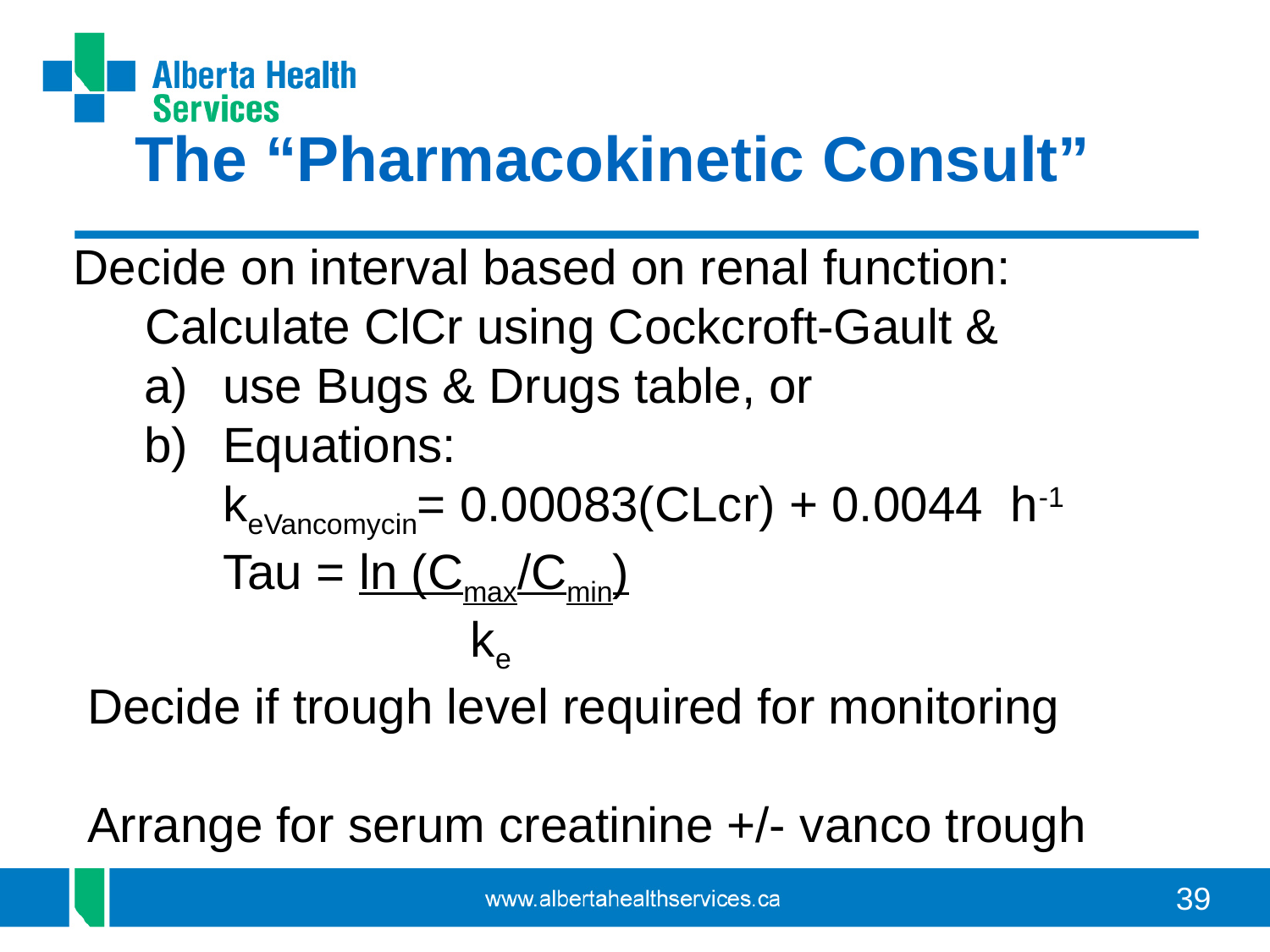

The “Pharmacokinetic Consult”
Decide on interval based on renal function:
	Calculate ClCr using Cockcroft-Gault &
a) 	use Bugs & Drugs table, or
Equations:
keVancomycin= 0.00083(CLcr) + 0.0044  h-1
Tau = ln (Cmax/Cmin)
                  ke
 Decide if trough level required for monitoring

 Arrange for serum creatinine +/- vanco trough